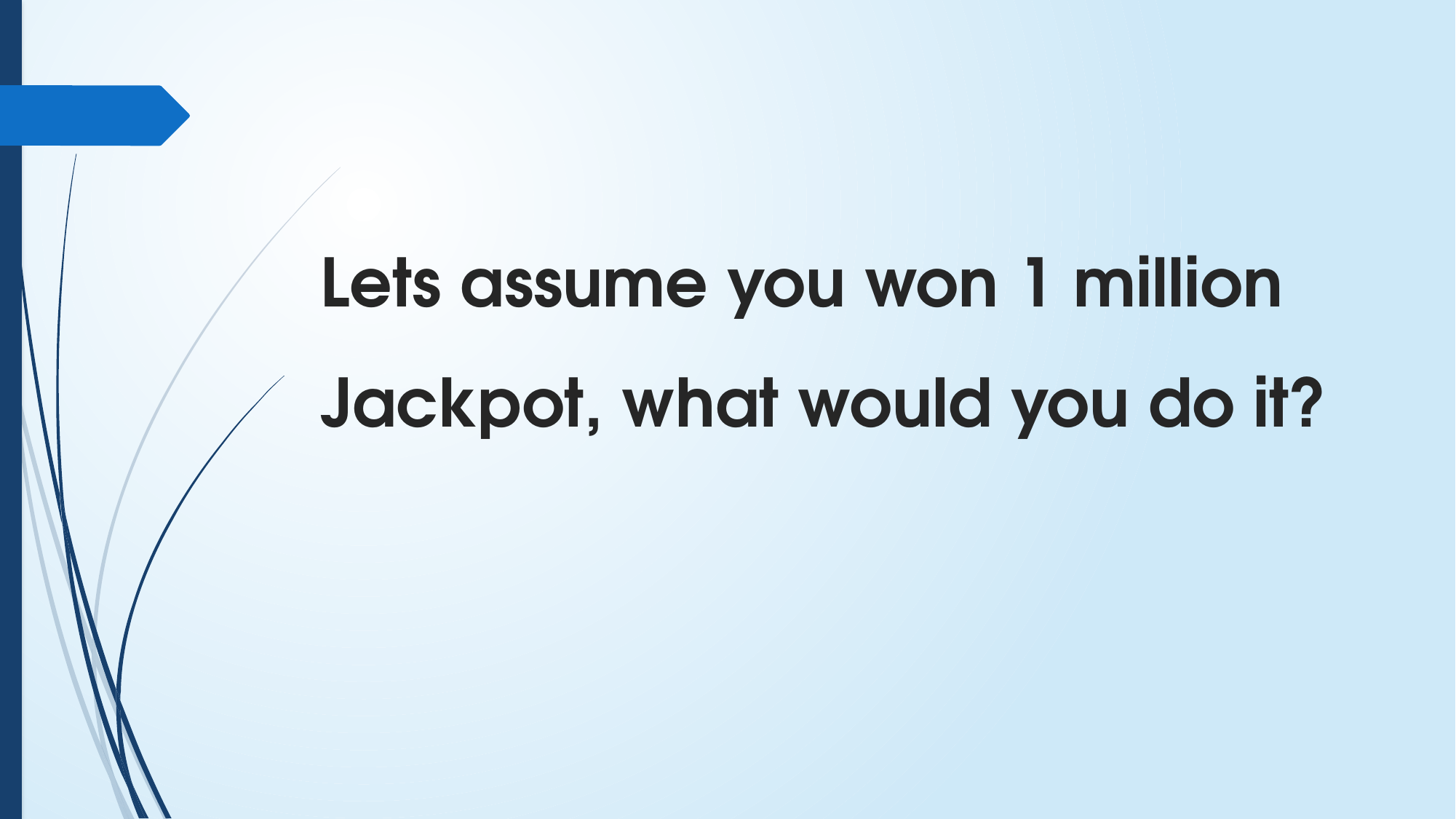

# Lets assume you won 1 million Jackpot, what would you do it?